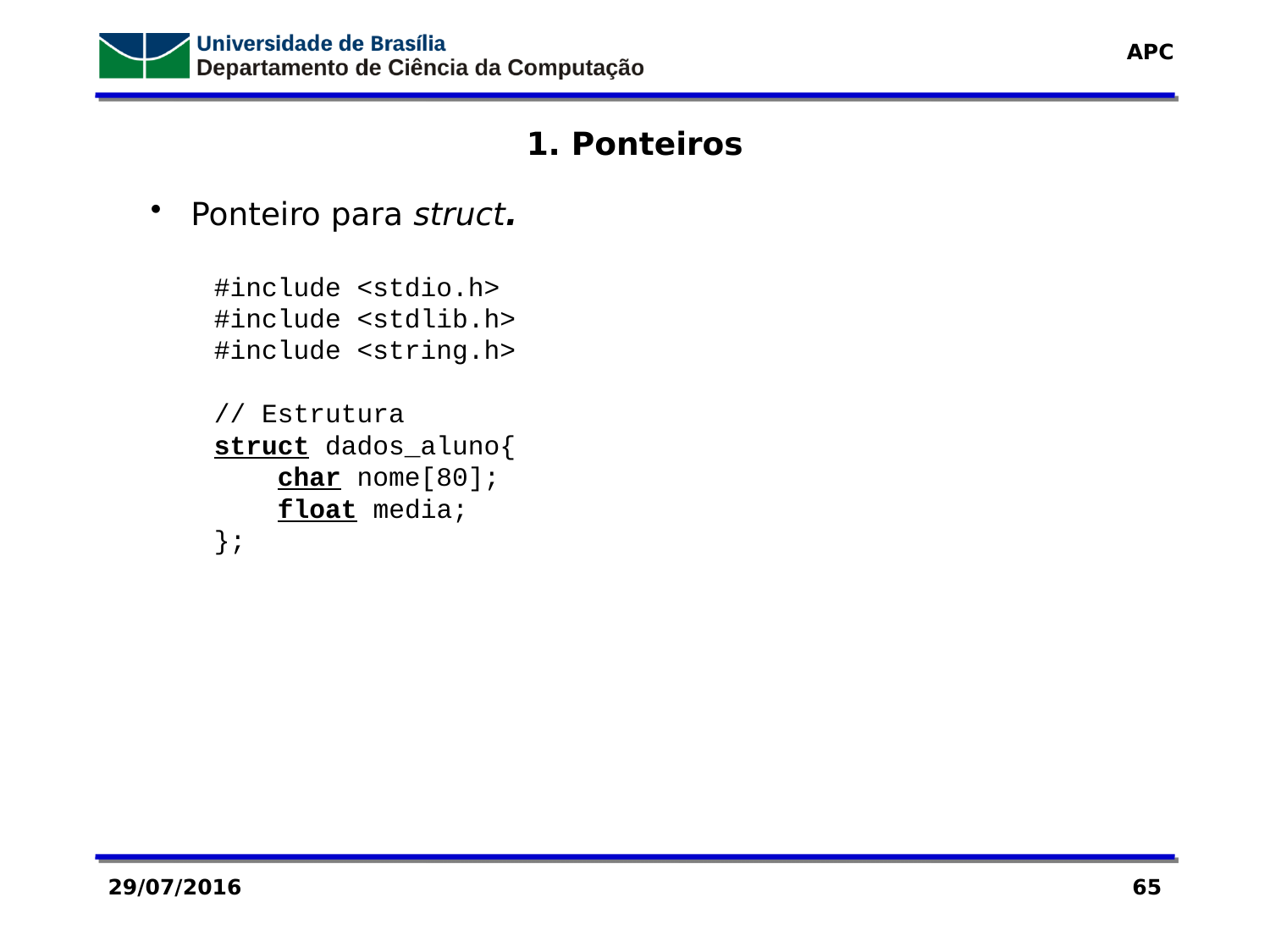

1. Ponteiros
 Ponteiro para struct.

#include <stdio.h>
#include <stdlib.h>
#include <string.h>

// Estrutura
struct dados_aluno{
    char nome[80];
    float media;
};

29/07/2016
65